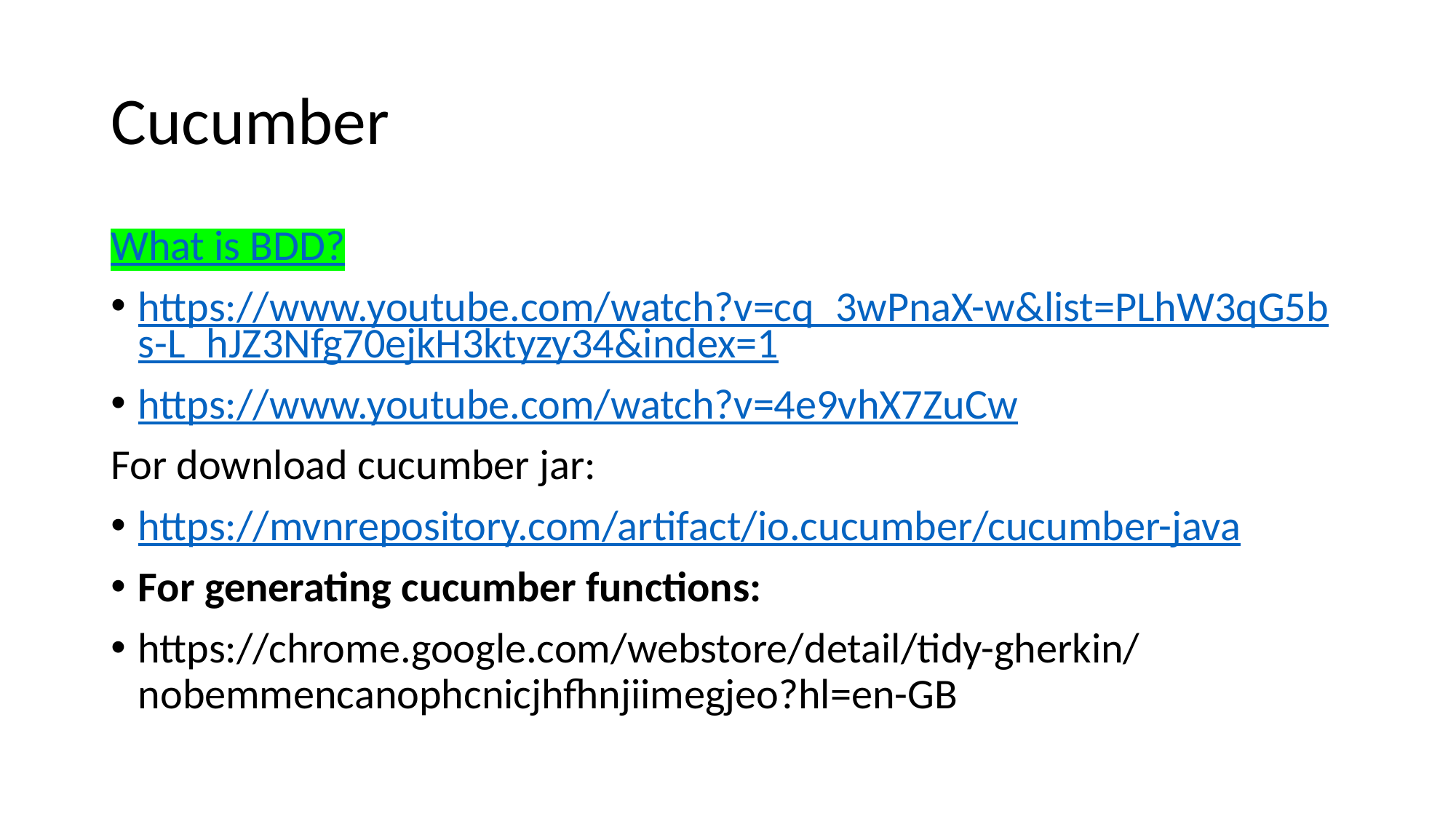

# Cucumber
What is BDD?
https://www.youtube.com/watch?v=cq_3wPnaX-w&list=PLhW3qG5bs-L_hJZ3Nfg70ejkH3ktyzy34&index=1
https://www.youtube.com/watch?v=4e9vhX7ZuCw
For download cucumber jar:
https://mvnrepository.com/artifact/io.cucumber/cucumber-java
For generating cucumber functions:
https://chrome.google.com/webstore/detail/tidy-gherkin/nobemmencanophcnicjhfhnjiimegjeo?hl=en-GB